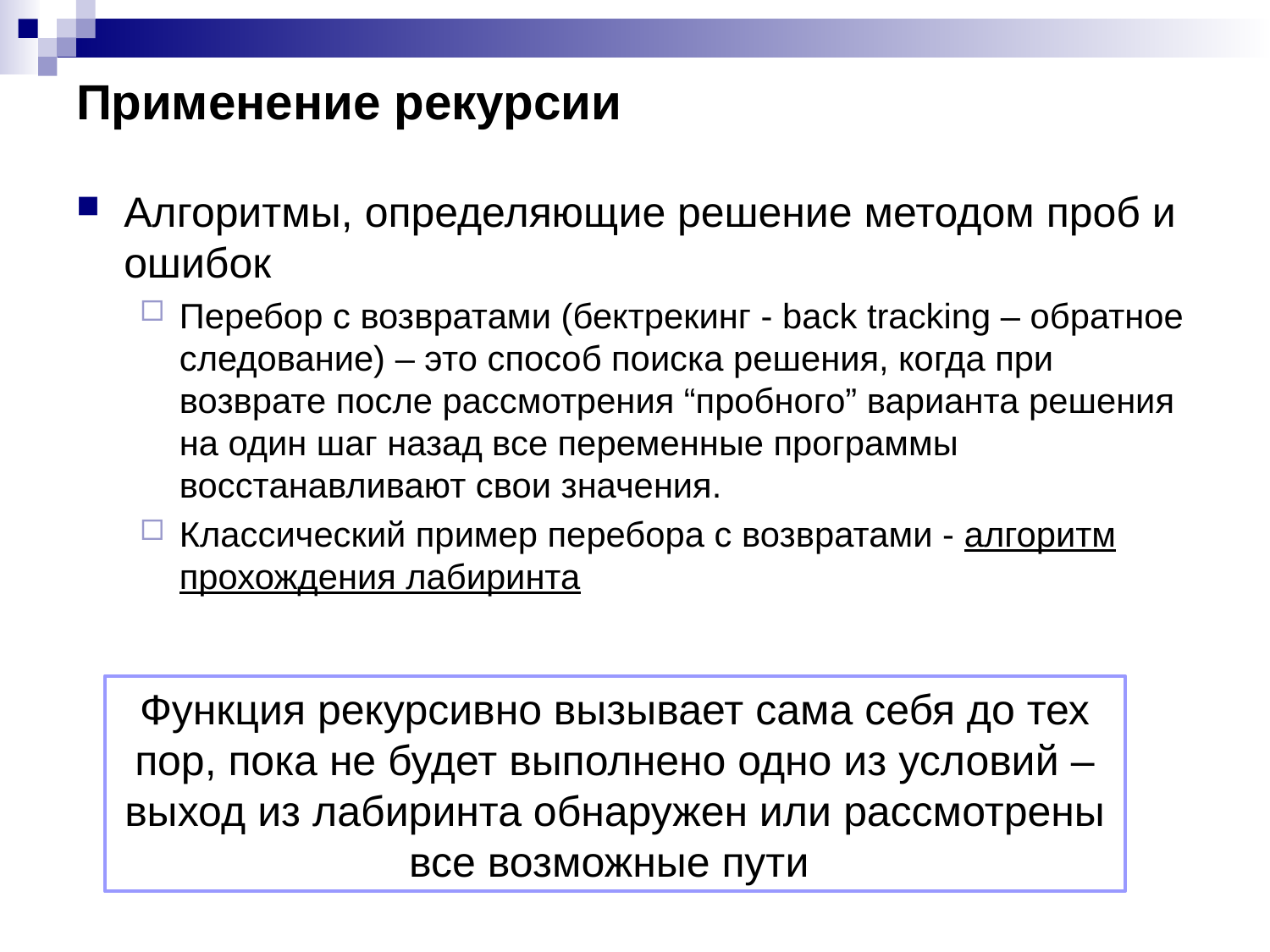

# Применение рекурсии
Алгоритмы, определяющие решение методом проб и ошибок
Перебор с возвратами (бектрекинг - back tracking – обратное следование) – это способ поиска решения, когда при возврате после рассмотрения “пробного” варианта решения на один шаг назад все переменные программы восстанавливают свои значения.
Классический пример перебора с возвратами - алгоритм прохождения лабиринта
Функция рекурсивно вызывает сама себя до тех пор, пока не будет выполнено одно из условий – выход из лабиринта обнаружен или рассмотрены все возможные пути